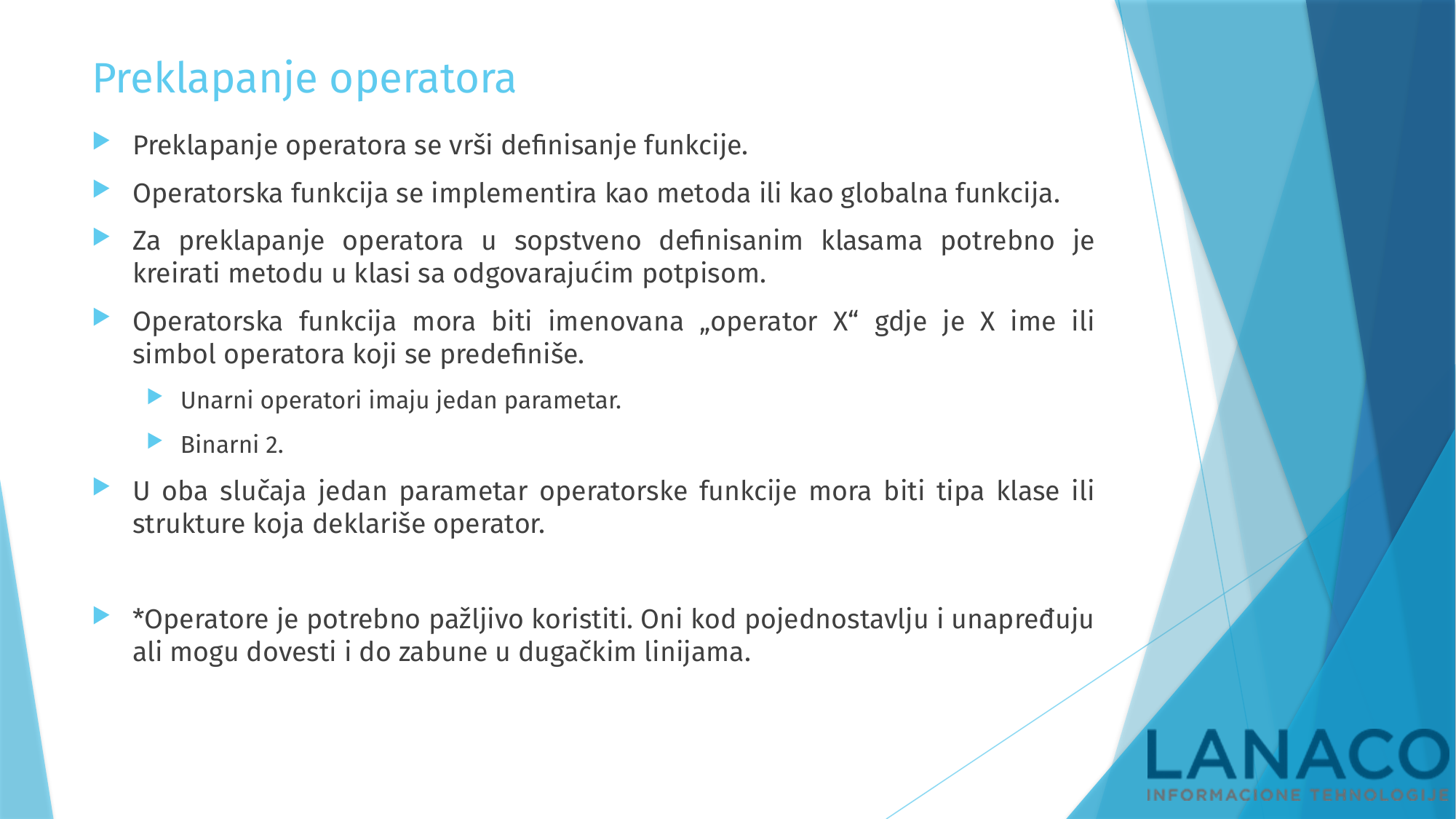

# Preklapanje operatora
Preklapanje operatora se vrši definisanje funkcije.
Operatorska funkcija se implementira kao metoda ili kao globalna funkcija.
Za preklapanje operatora u sopstveno definisanim klasama potrebno je kreirati metodu u klasi sa odgovarajućim potpisom.
Operatorska funkcija mora biti imenovana „operator X“ gdje je X ime ili simbol operatora koji se predefiniše.
Unarni operatori imaju jedan parametar.
Binarni 2.
U oba slučaja jedan parametar operatorske funkcije mora biti tipa klase ili strukture koja deklariše operator.

*Operatore je potrebno pažljivo koristiti. Oni kod pojednostavlju i unapređuju ali mogu dovesti i do zabune u dugačkim linijama.